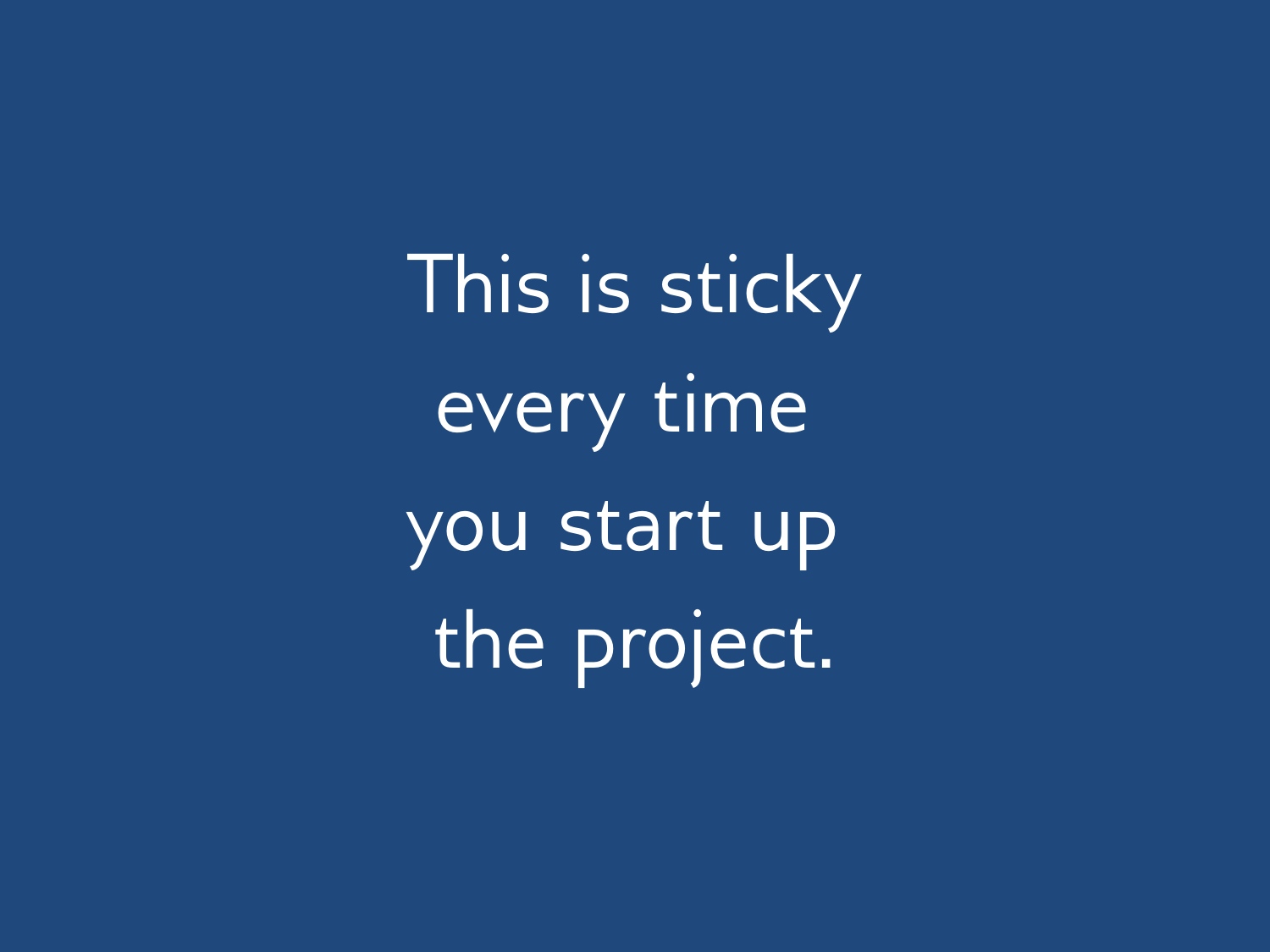

#
This is sticky
every time
you start up
the project.